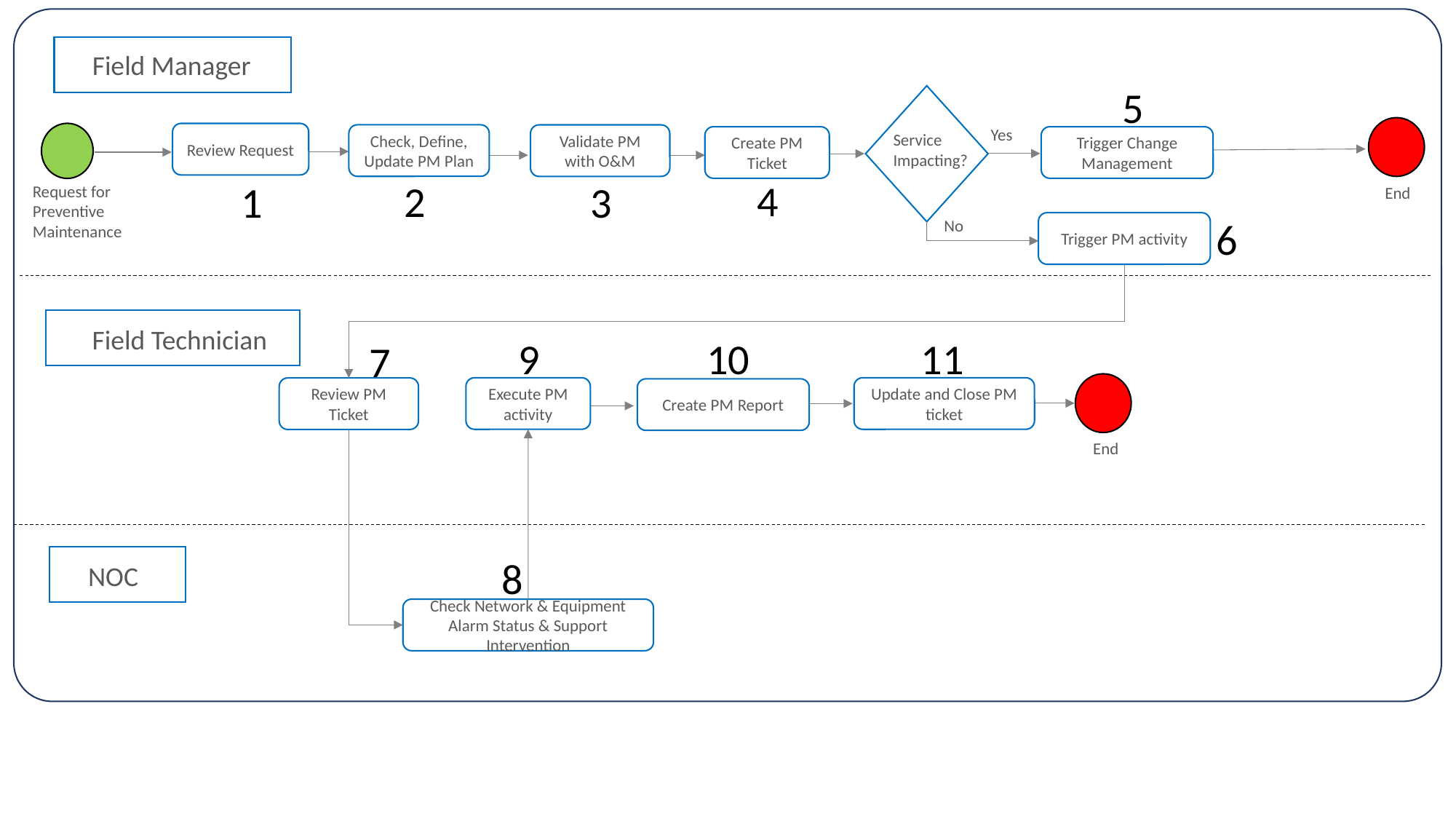

Field Manager
5

Yes

Review Request
Service
Impacting?
Check, Define, Update PM Plan
Validate PM with O&M
Create PM Ticket
Trigger Change Management
4
2
1
3
Request for
Preventive
Maintenance
End
6
No
Trigger PM activity

Field Technician
9
11
10
7

Execute PM activity
Update and Close PM ticket
Review PM Ticket
Create PM Report
End
8

NOC
Check Network & Equipment Alarm Status & Support Intervention